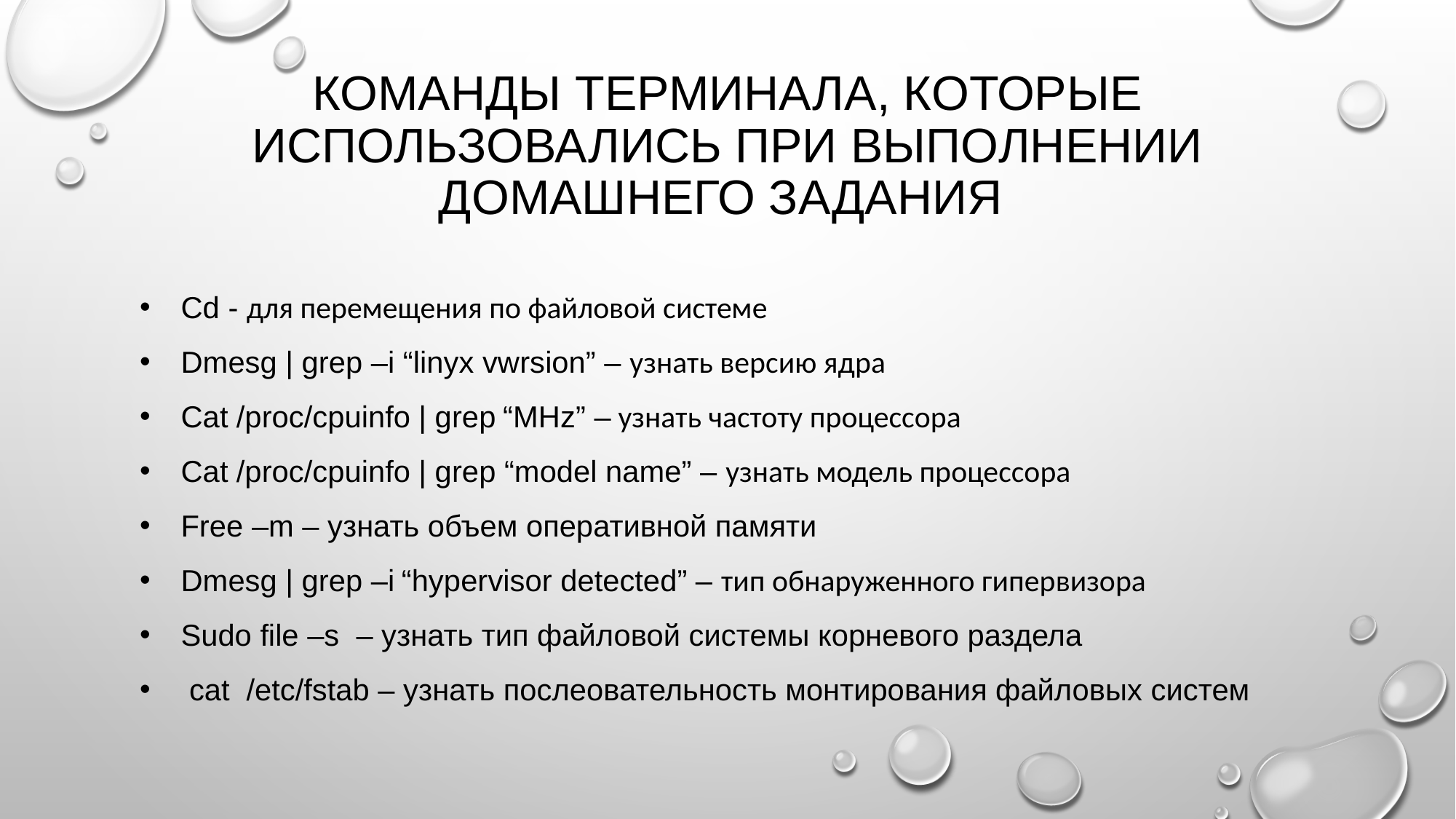

# команды терминала, которые использовались при выполнении домашнего задания
Cd - для перемещения по файловой системе
Dmesg | grep –i “linyx vwrsion” – узнать версию ядра
Cat /proc/cpuinfo | grep “MHz” – узнать частоту процессора
Cat /proc/cpuinfo | grep “model name” – узнать модель процессора
Free –m – узнать объем оперативной памяти
Dmesg | grep –i “hypervisor detected” – тип обнаруженного гипервизора
Sudo file –s  – узнать тип файловой системы корневого раздела
 cat  /etc/fstab – узнать послеовательность монтирования файловых систем